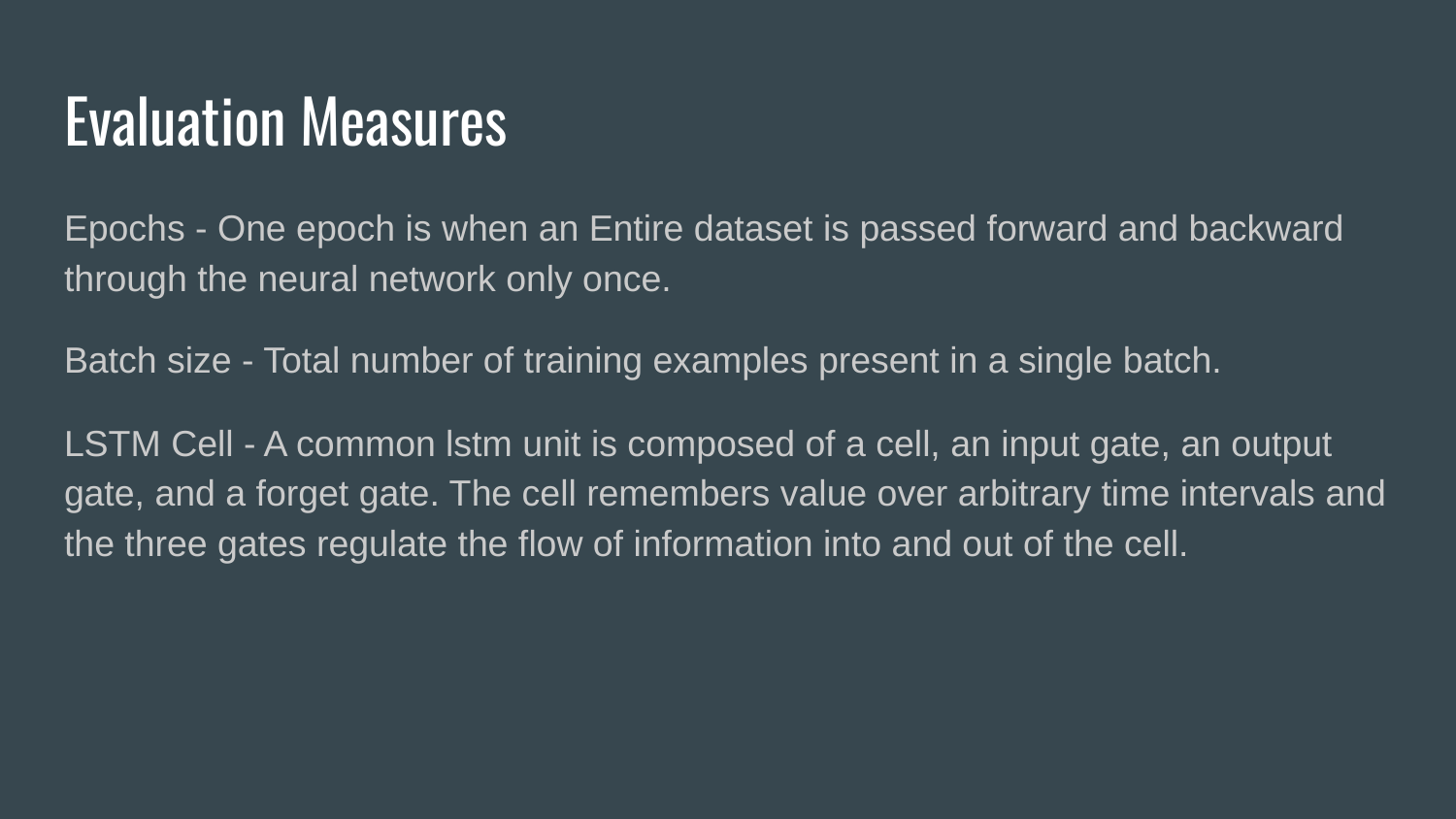

# Evaluation Measures
Epochs - One epoch is when an Entire dataset is passed forward and backward through the neural network only once.
Batch size - Total number of training examples present in a single batch.
LSTM Cell - A common lstm unit is composed of a cell, an input gate, an output gate, and a forget gate. The cell remembers value over arbitrary time intervals and the three gates regulate the flow of information into and out of the cell.